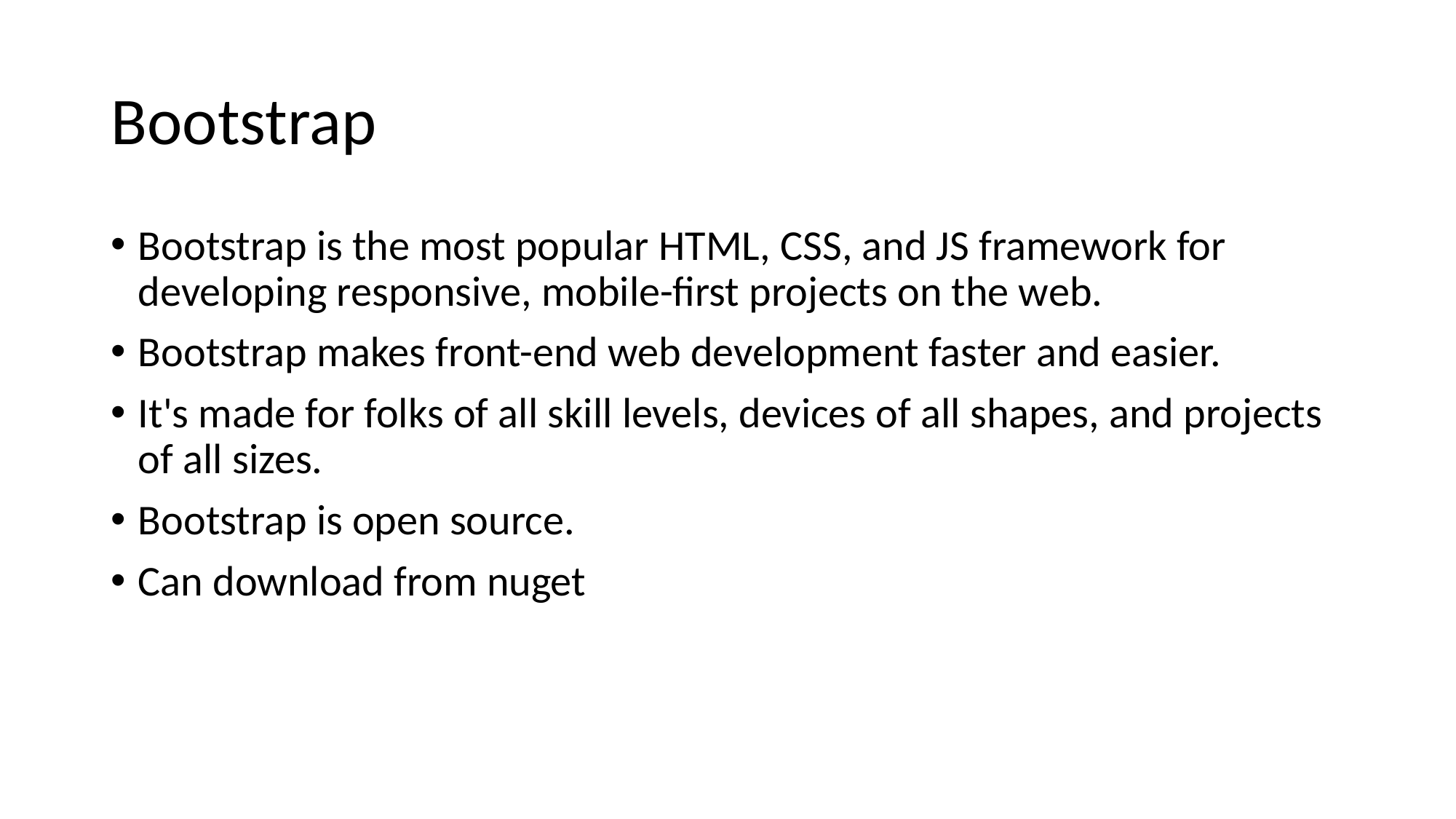

# Bootstrap
Bootstrap is the most popular HTML, CSS, and JS framework for developing responsive, mobile-first projects on the web.
Bootstrap makes front-end web development faster and easier.
It's made for folks of all skill levels, devices of all shapes, and projects of all sizes.
Bootstrap is open source.
Can download from nuget